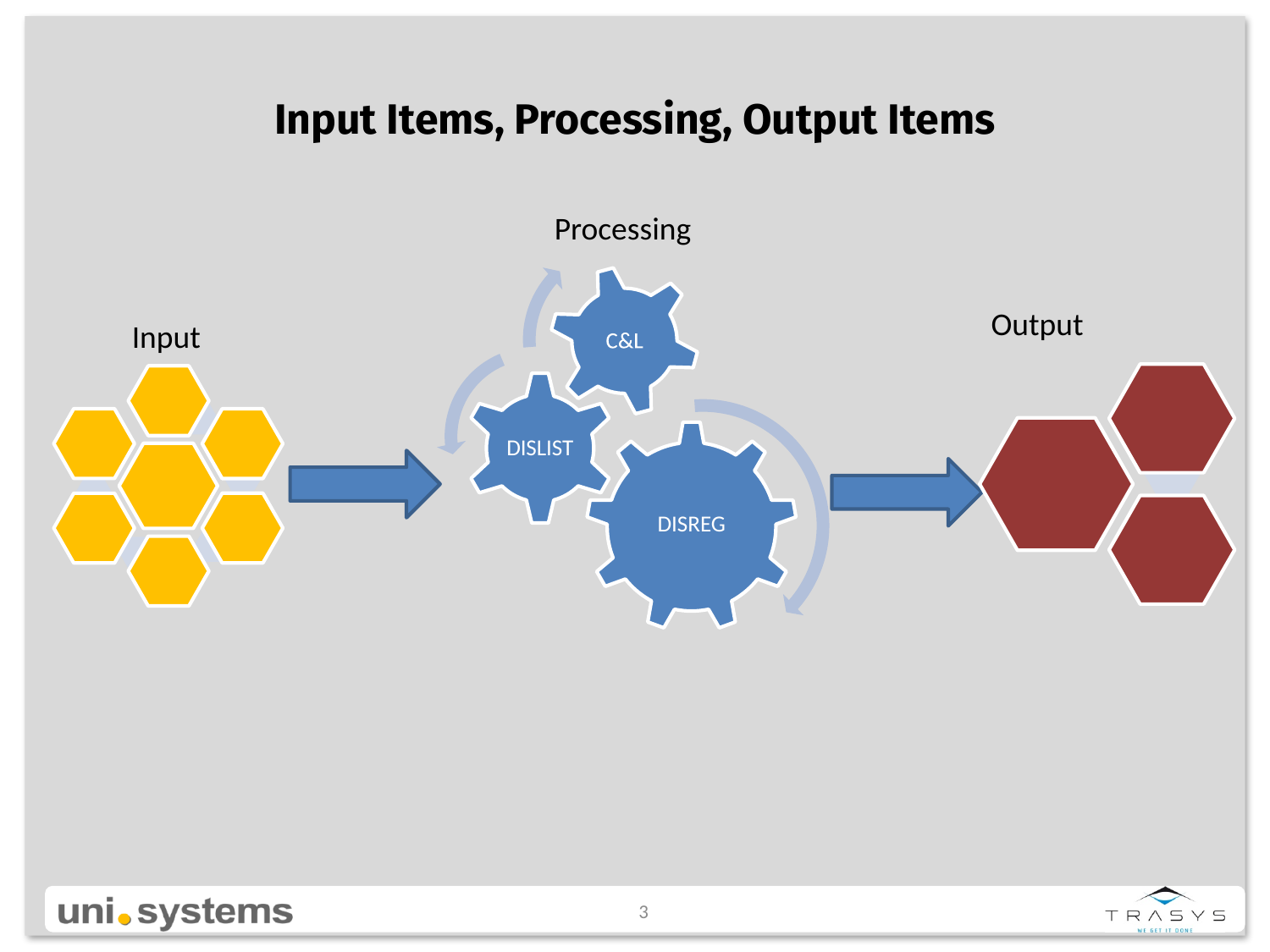

# Input Items, Processing, Output Items
Processing
DISREG
DISLIST
C&L
Output
Input

3